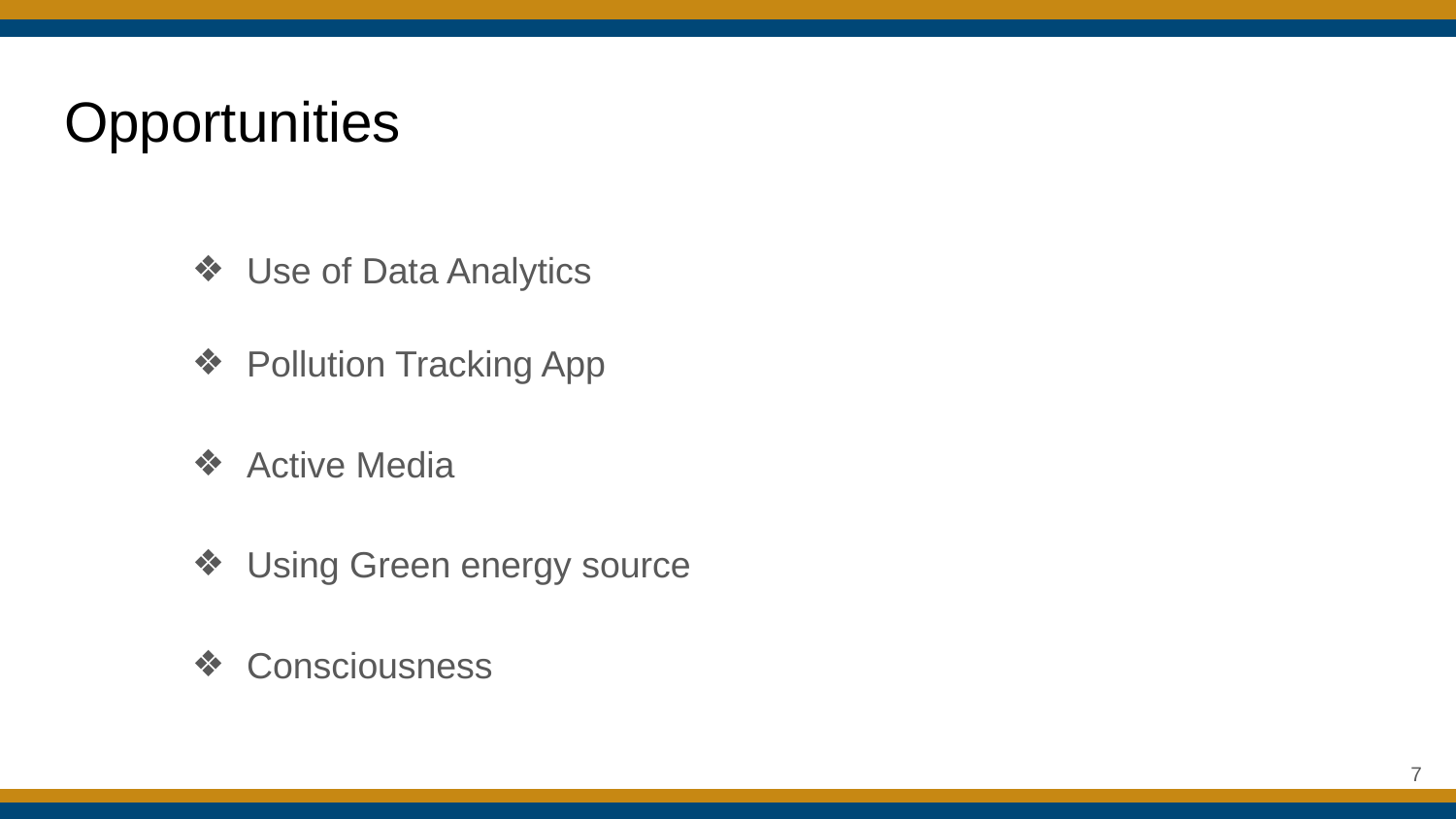

# Opportunities
Use of Data Analytics
Pollution Tracking App
Active Media
Using Green energy source
Consciousness

7